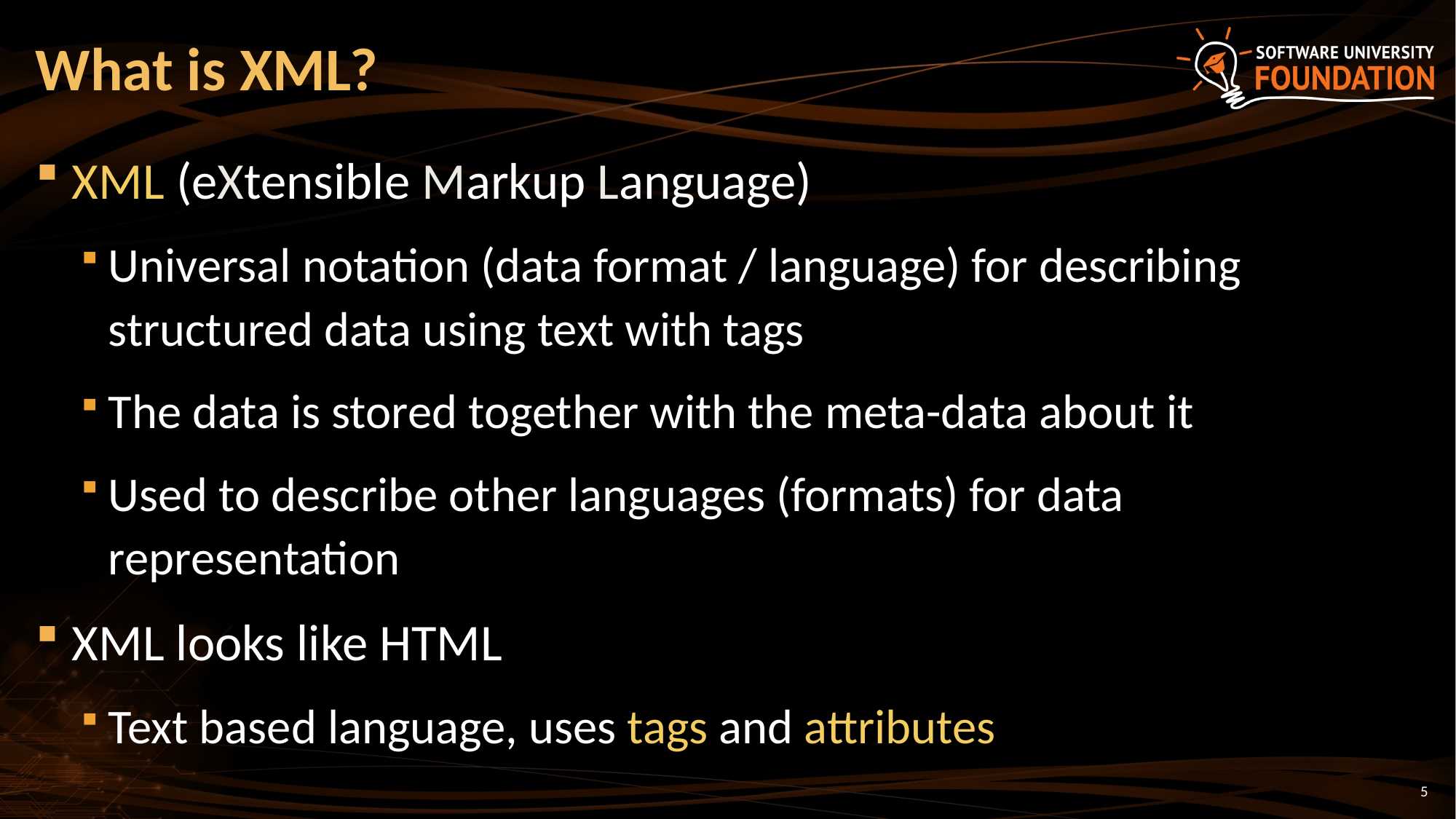

# What is XML?
XML (eXtensible Markup Language)
Universal notation (data format / language) for describing structured data using text with tags
The data is stored together with the meta-data about it
Used to describe other languages (formats) for data representation
XML looks like HTML
Text based language, uses tags and attributes
5